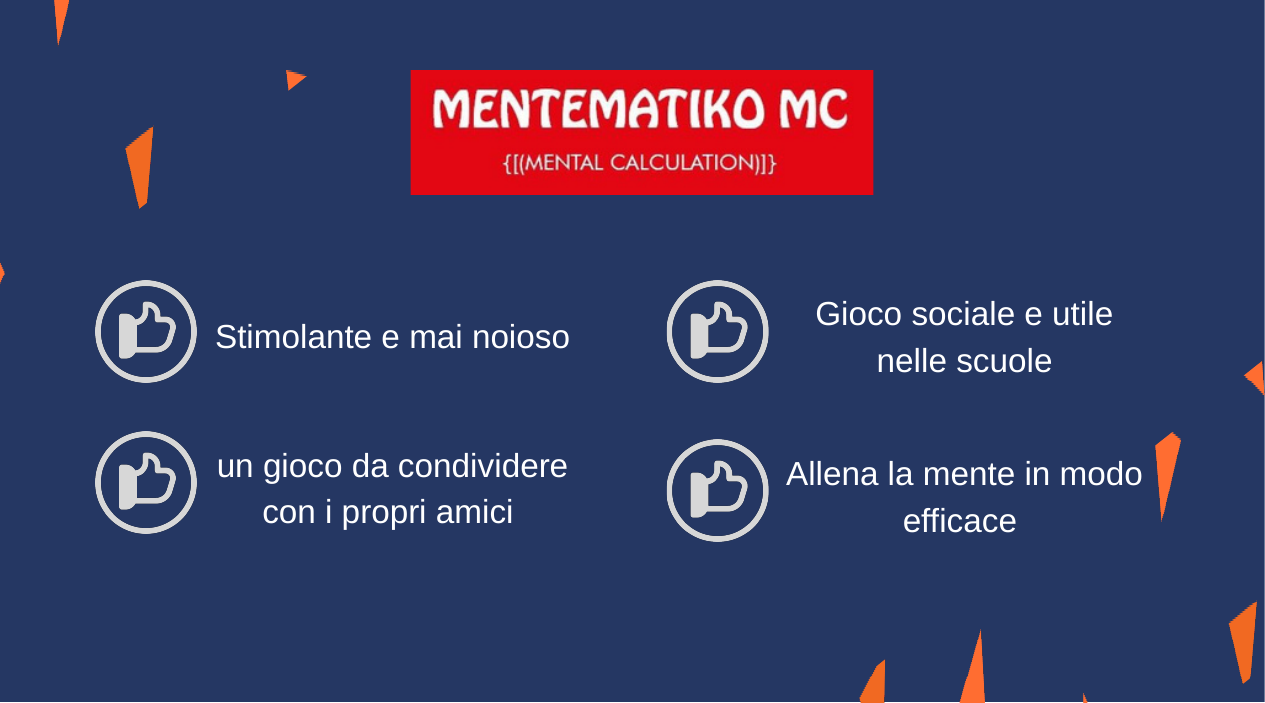

Gioco sociale e utile nelle scuole
Stimolante e mai noioso

un gioco da condividere con i propri amici

Allena la mente in modo efficace